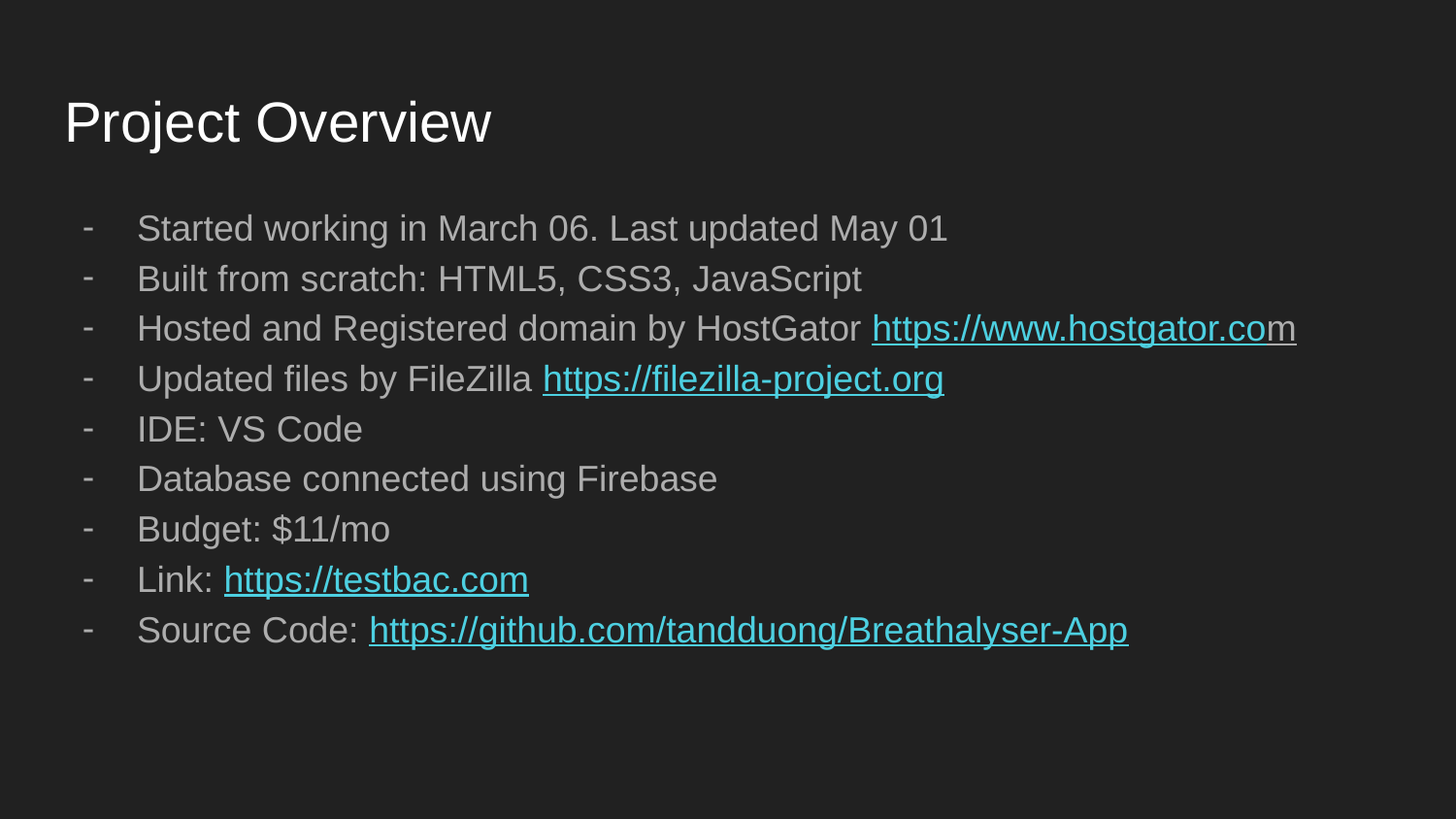

# Project Overview
Started working in March 06. Last updated May 01
Built from scratch: HTML5, CSS3, JavaScript
Hosted and Registered domain by HostGator https://www.hostgator.com
Updated files by FileZilla https://filezilla-project.org
IDE: VS Code
Database connected using Firebase
Budget: $11/mo
Link: https://testbac.com
Source Code: https://github.com/tandduong/Breathalyser-App